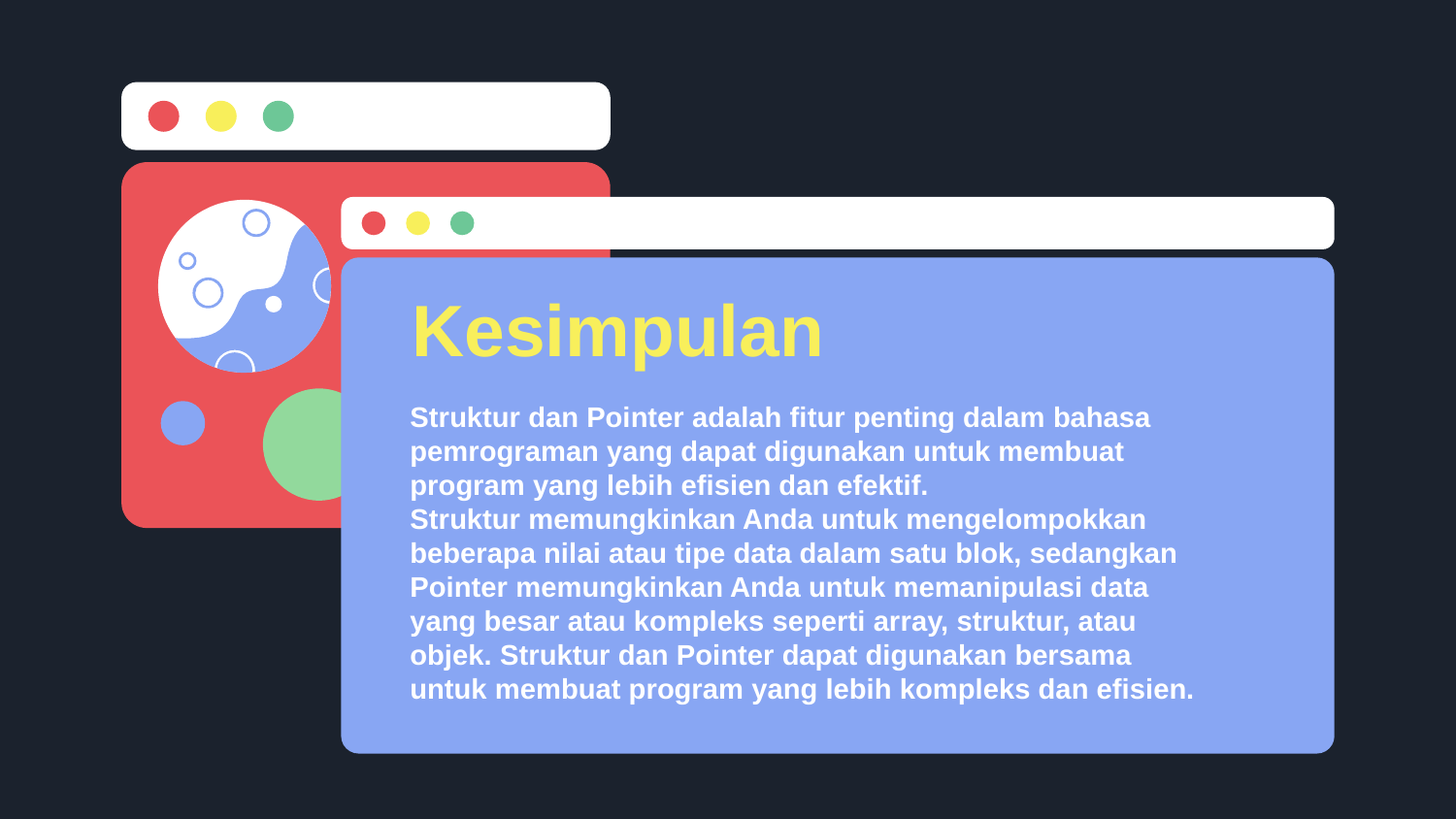

Kesimpulan
# Struktur dan Pointer adalah fitur penting dalam bahasa pemrograman yang dapat digunakan untuk membuat program yang lebih efisien dan efektif. Struktur memungkinkan Anda untuk mengelompokkan beberapa nilai atau tipe data dalam satu blok, sedangkan Pointer memungkinkan Anda untuk memanipulasi data yang besar atau kompleks seperti array, struktur, atau objek. Struktur dan Pointer dapat digunakan bersama untuk membuat program yang lebih kompleks dan efisien.